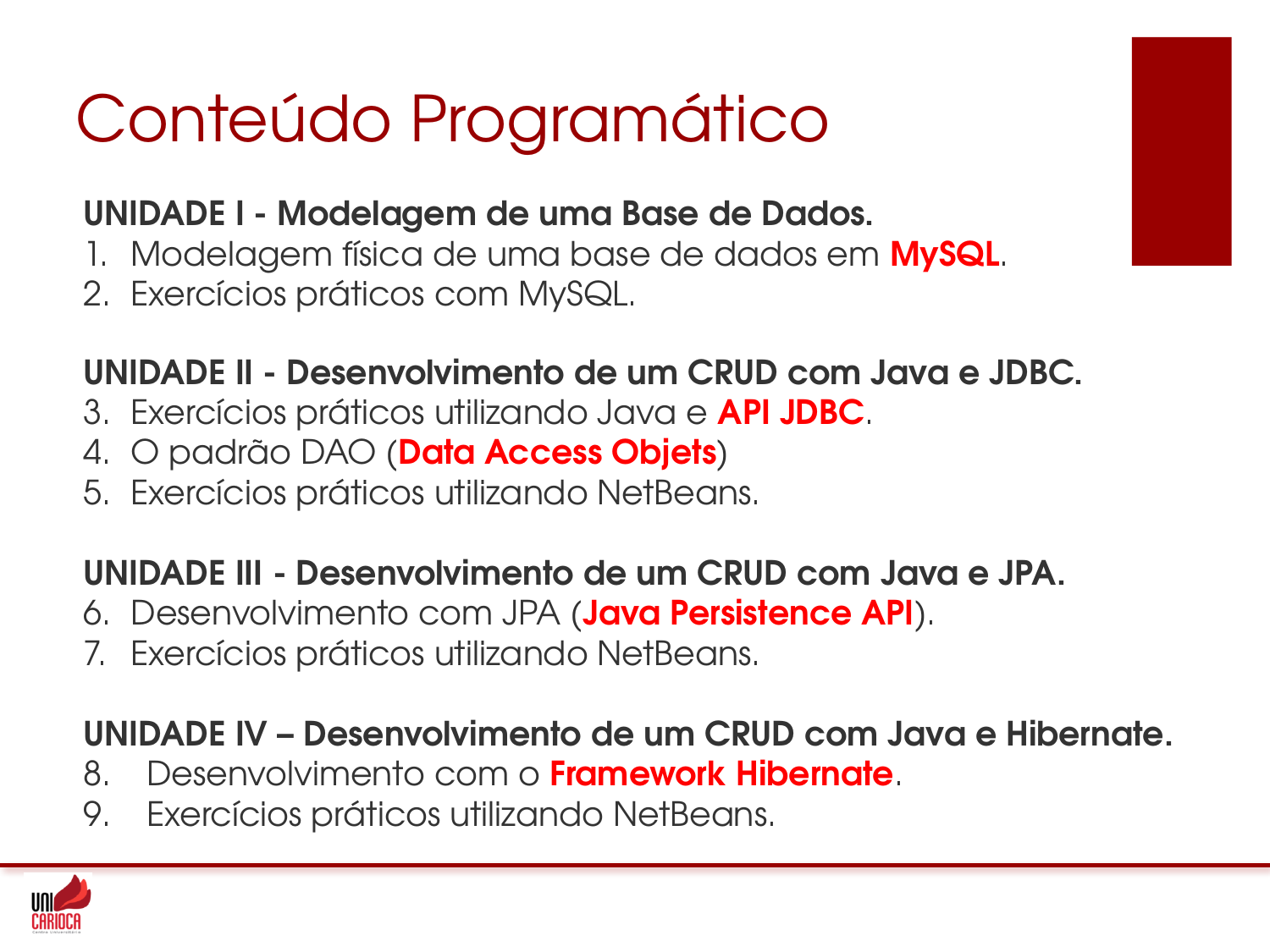

# Conteúdo Programático
UNIDADE I - Modelagem de uma Base de Dados.
Modelagem física de uma base de dados em MySQL.
Exercícios práticos com MySQL.

UNIDADE II - Desenvolvimento de um CRUD com Java e JDBC.
Exercícios práticos utilizando Java e API JDBC.
O padrão DAO (Data Access Objets)
Exercícios práticos utilizando NetBeans.

UNIDADE III - Desenvolvimento de um CRUD com Java e JPA.
Desenvolvimento com JPA (Java Persistence API).
Exercícios práticos utilizando NetBeans.

UNIDADE IV – Desenvolvimento de um CRUD com Java e Hibernate.
Desenvolvimento com o Framework Hibernate.
Exercícios práticos utilizando NetBeans.